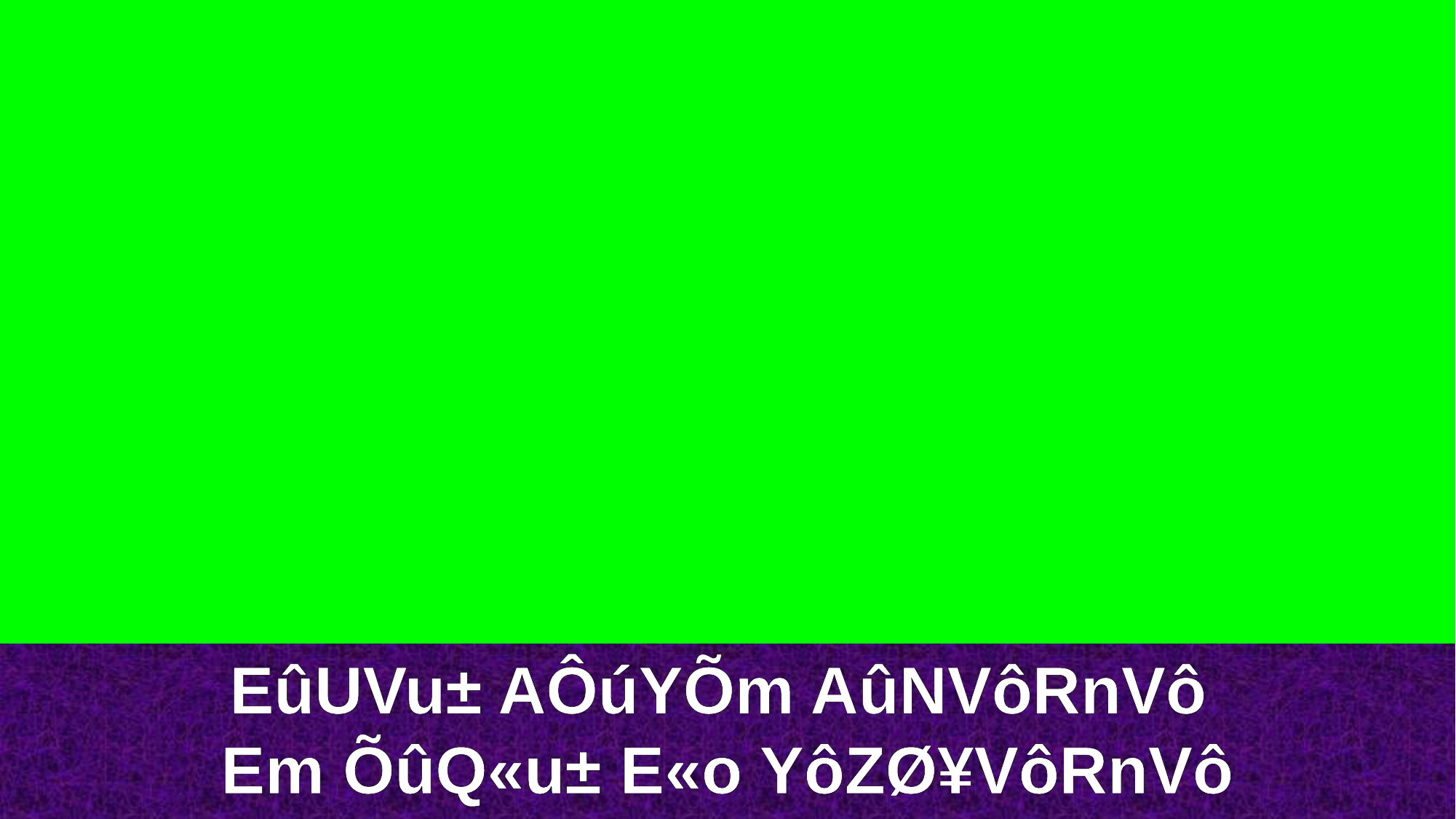

EûUVu± AÔúYÕm AûNVôRnVô
Em ÕûQ«u± E«o YôZØ¥VôRnVô